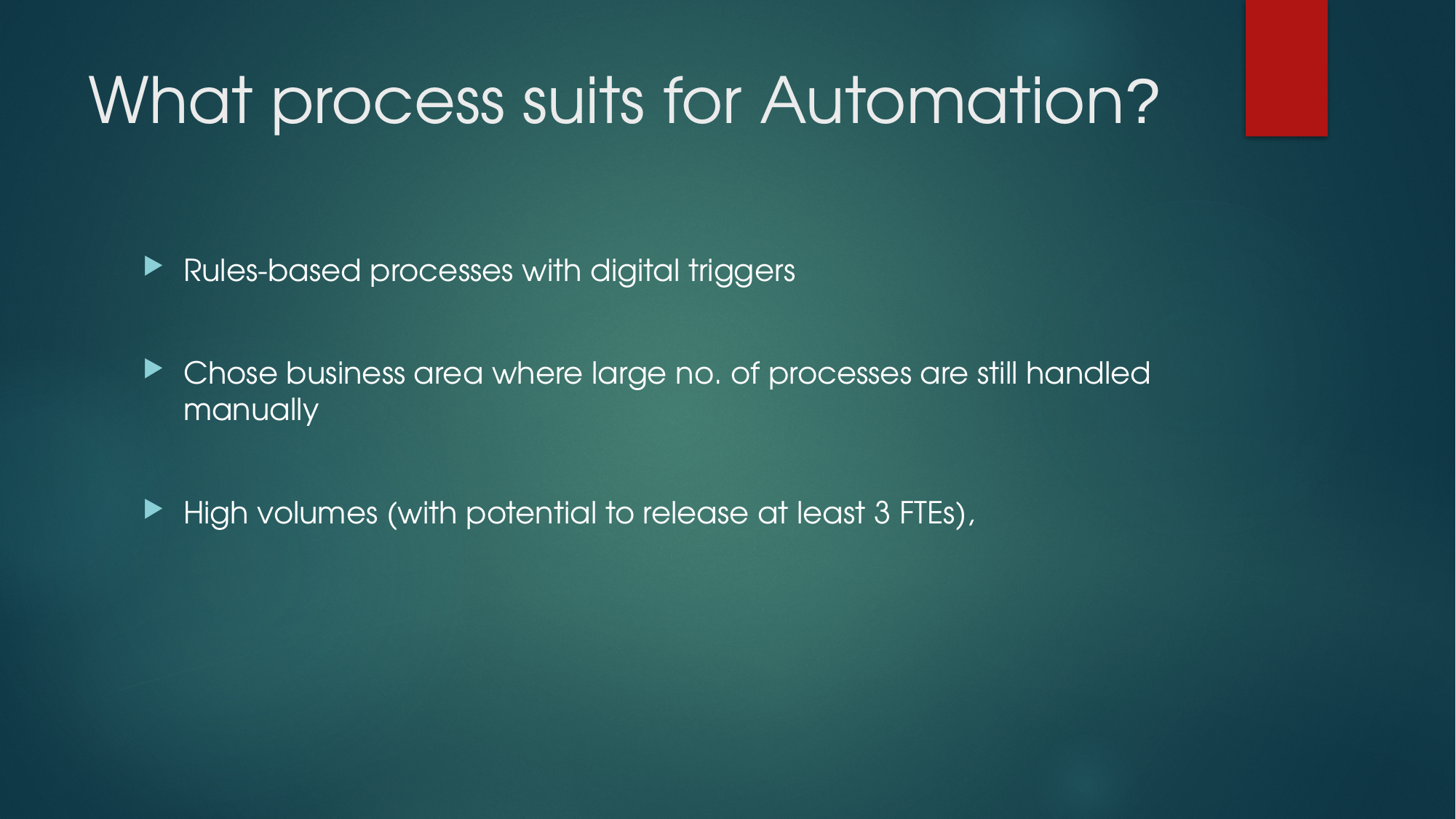

# What process suits for Automation?
Rules-based processes with digital triggers

Chose business area where large no. of processes are still handled manually

High volumes (with potential to release at least 3 FTEs),